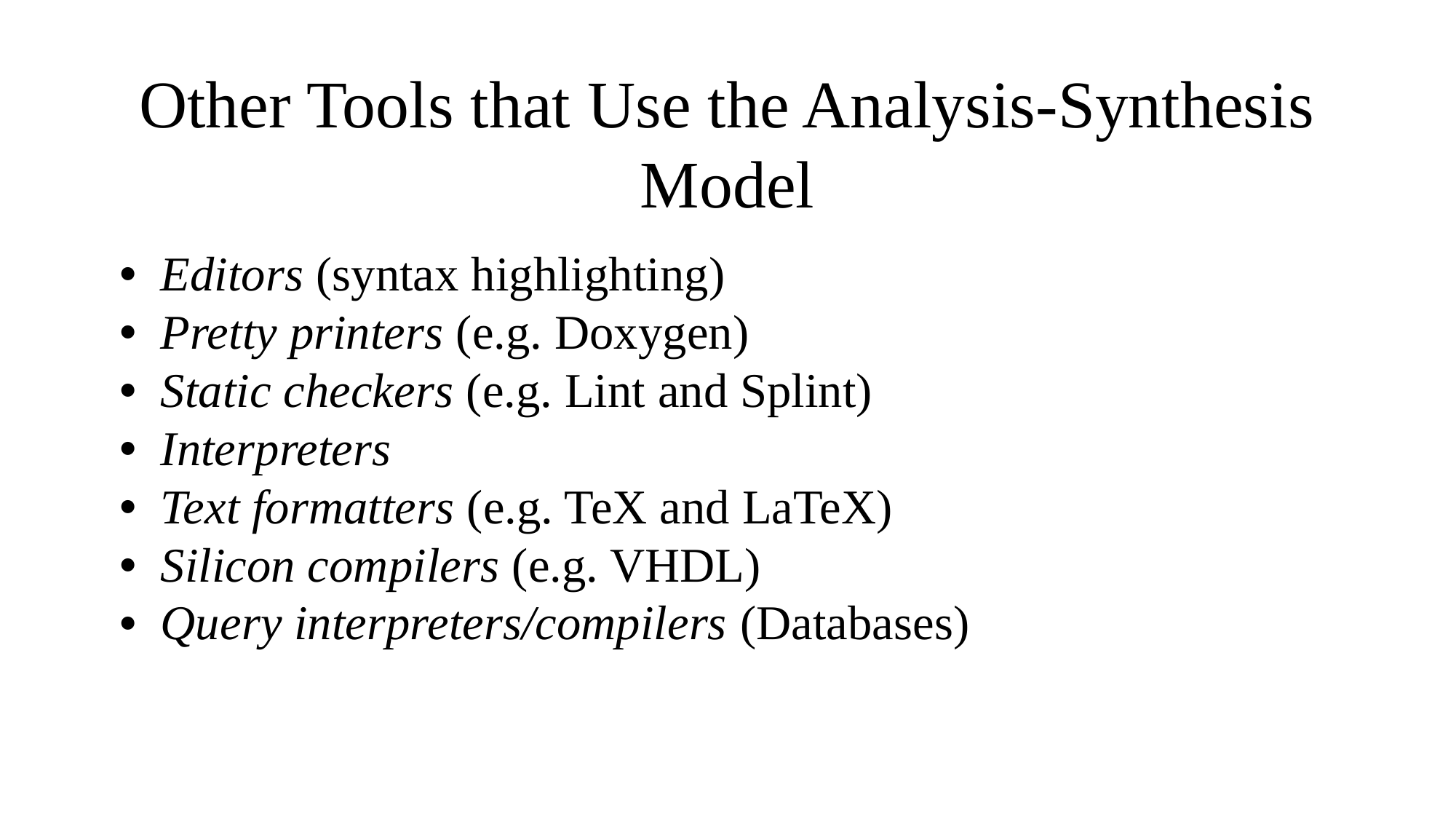

Other Tools that Use the Analysis-Synthesis Model
Editors (syntax highlighting)
Pretty printers (e.g. Doxygen)
Static checkers (e.g. Lint and Splint)
Interpreters
Text formatters (e.g. TeX and LaTeX)
Silicon compilers (e.g. VHDL)
Query interpreters/compilers (Databases)